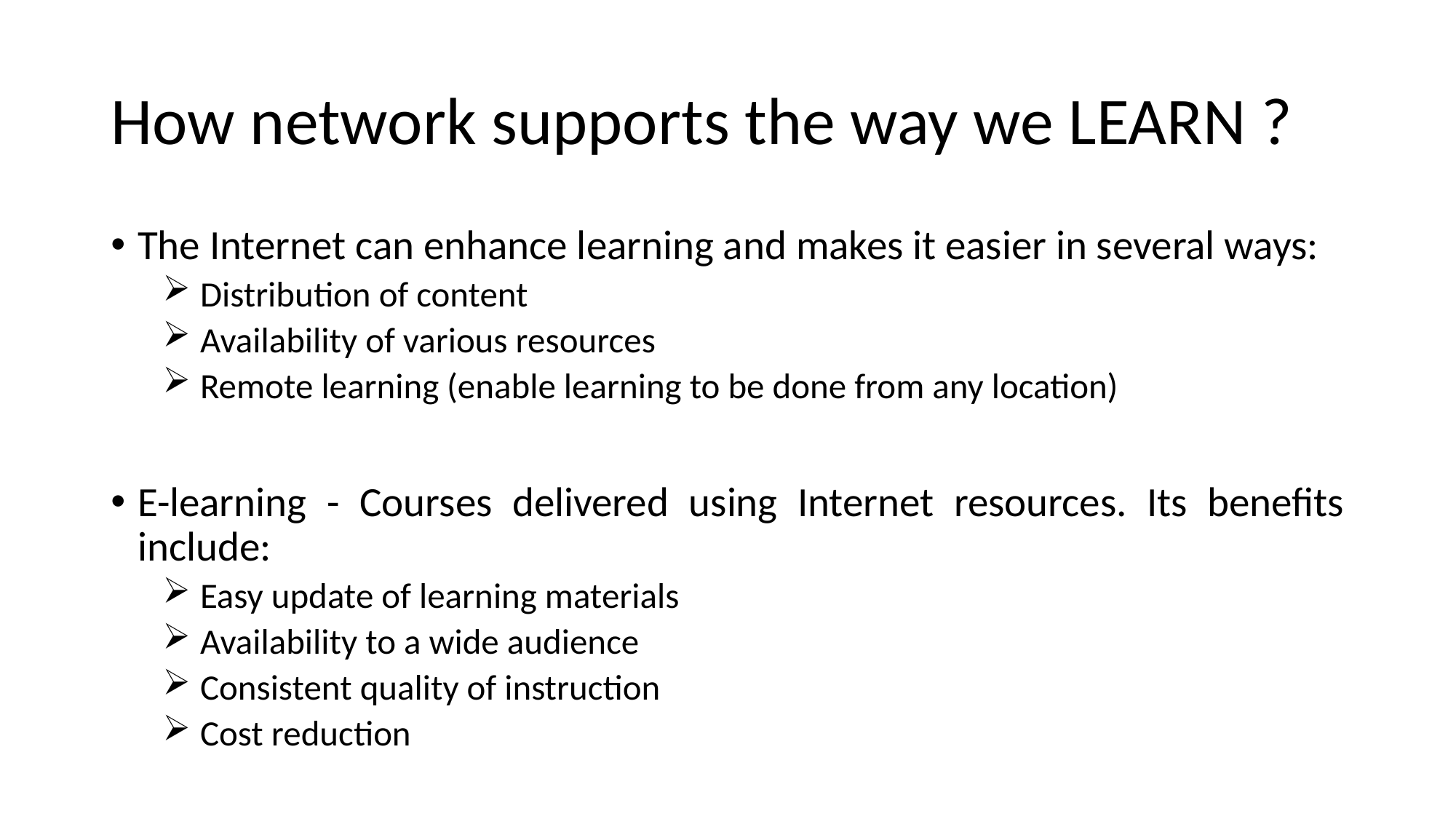

# How network supports the way we LEARN ?
The Internet can enhance learning and makes it easier in several ways:
 Distribution of content
 Availability of various resources
 Remote learning (enable learning to be done from any location)

E-learning - Courses delivered using Internet resources. Its benefits include:
 Easy update of learning materials
 Availability to a wide audience
 Consistent quality of instruction
 Cost reduction